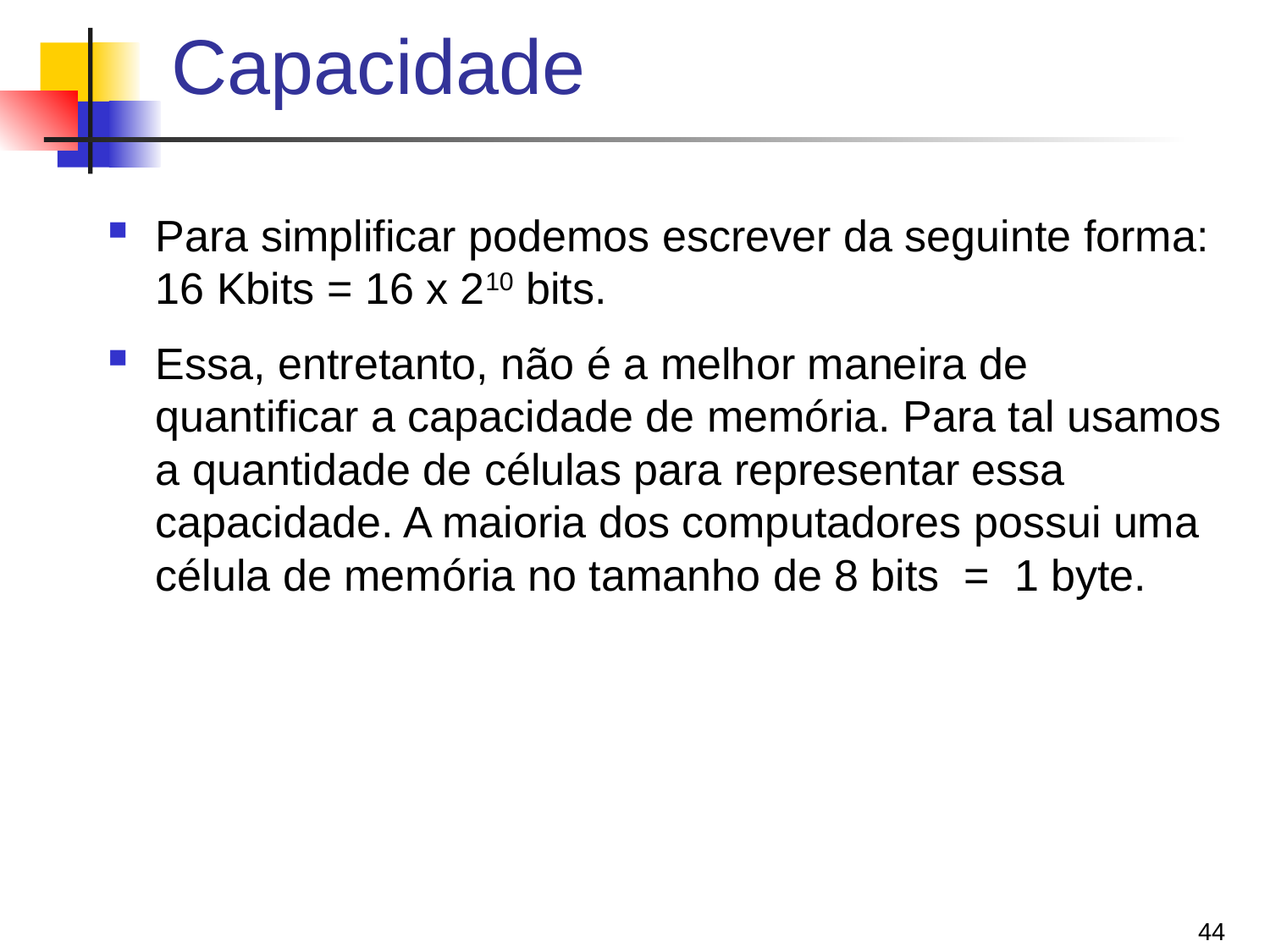

# Capacidade
Para simplificar podemos escrever da seguinte forma: 16 Kbits = 16 x 210 bits.
Essa, entretanto, não é a melhor maneira de quantificar a capacidade de memória. Para tal usamos a quantidade de células para representar essa capacidade. A maioria dos computadores possui uma célula de memória no tamanho de 8 bits  =  1 byte.
44